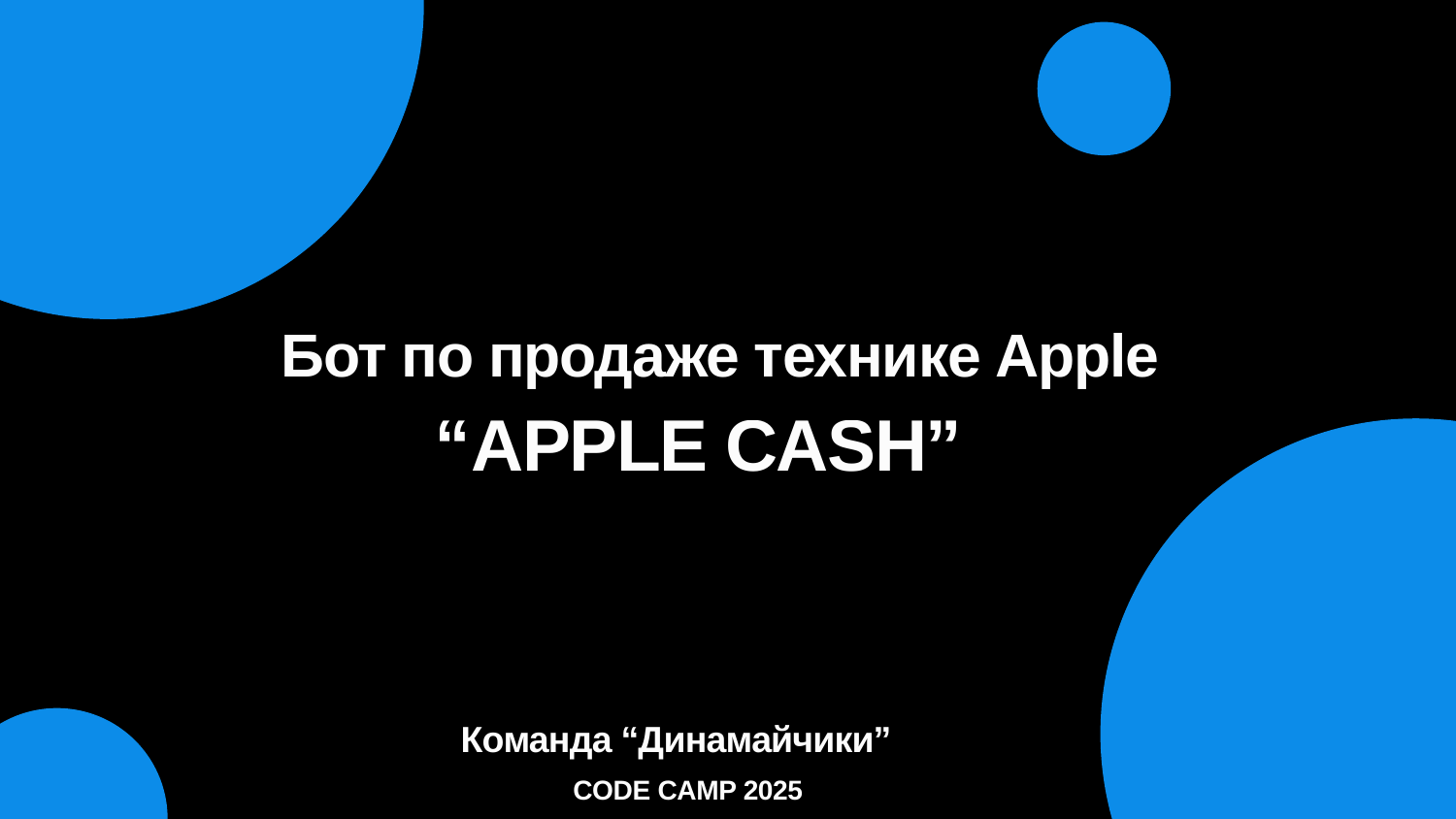

Бот по продаже технике Apple
“APPLE CASH”

Команда “Динамайчики”
CODE CAMP 2025